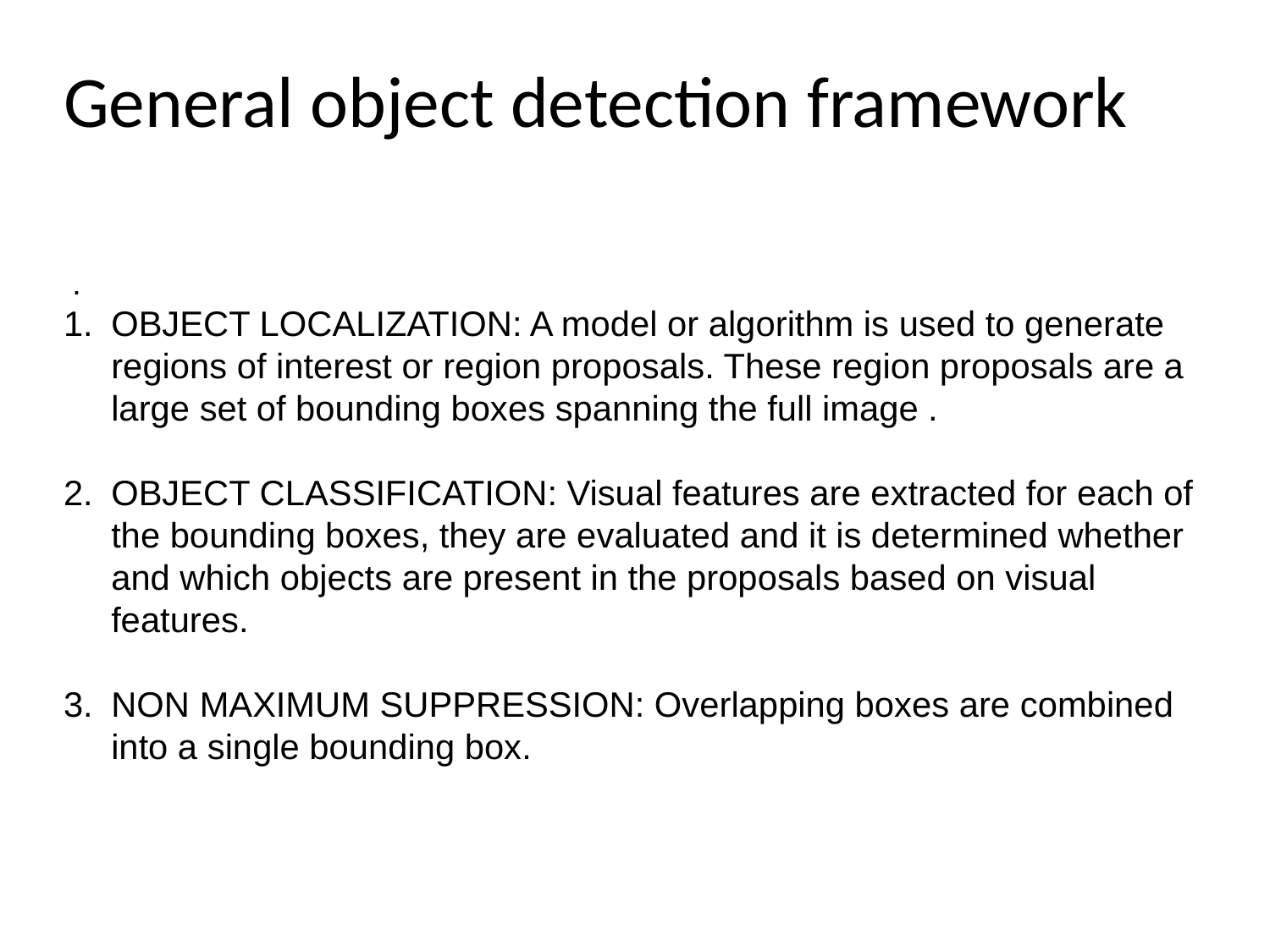

# General object detection framework
 .
OBJECT LOCALIZATION: A model or algorithm is used to generate regions of interest or region proposals. These region proposals are a large set of bounding boxes spanning the full image .

OBJECT CLASSIFICATION: Visual features are extracted for each of the bounding boxes, they are evaluated and it is determined whether and which objects are present in the proposals based on visual features.

NON MAXIMUM SUPPRESSION: Overlapping boxes are combined into a single bounding box.